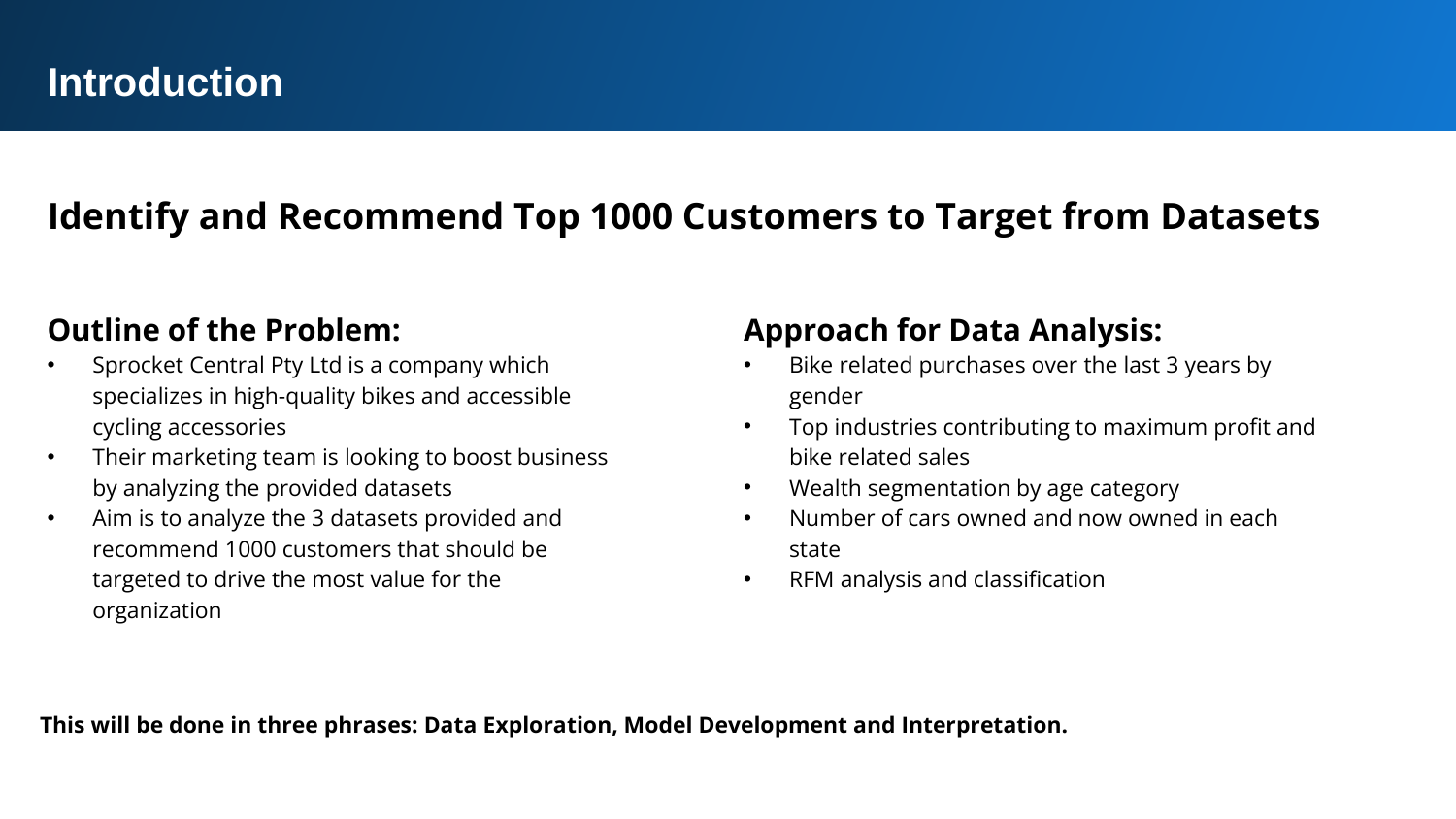

Introduction
Identify and Recommend Top 1000 Customers to Target from Datasets
Outline of the Problem:
Sprocket Central Pty Ltd is a company which specializes in high-quality bikes and accessible cycling accessories
Their marketing team is looking to boost business by analyzing the provided datasets
Aim is to analyze the 3 datasets provided and recommend 1000 customers that should be targeted to drive the most value for the organization

Approach for Data Analysis:
Bike related purchases over the last 3 years by gender
Top industries contributing to maximum profit and bike related sales
Wealth segmentation by age category
Number of cars owned and now owned in each state
RFM analysis and classification

This will be done in three phrases: Data Exploration, Model Development and Interpretation.